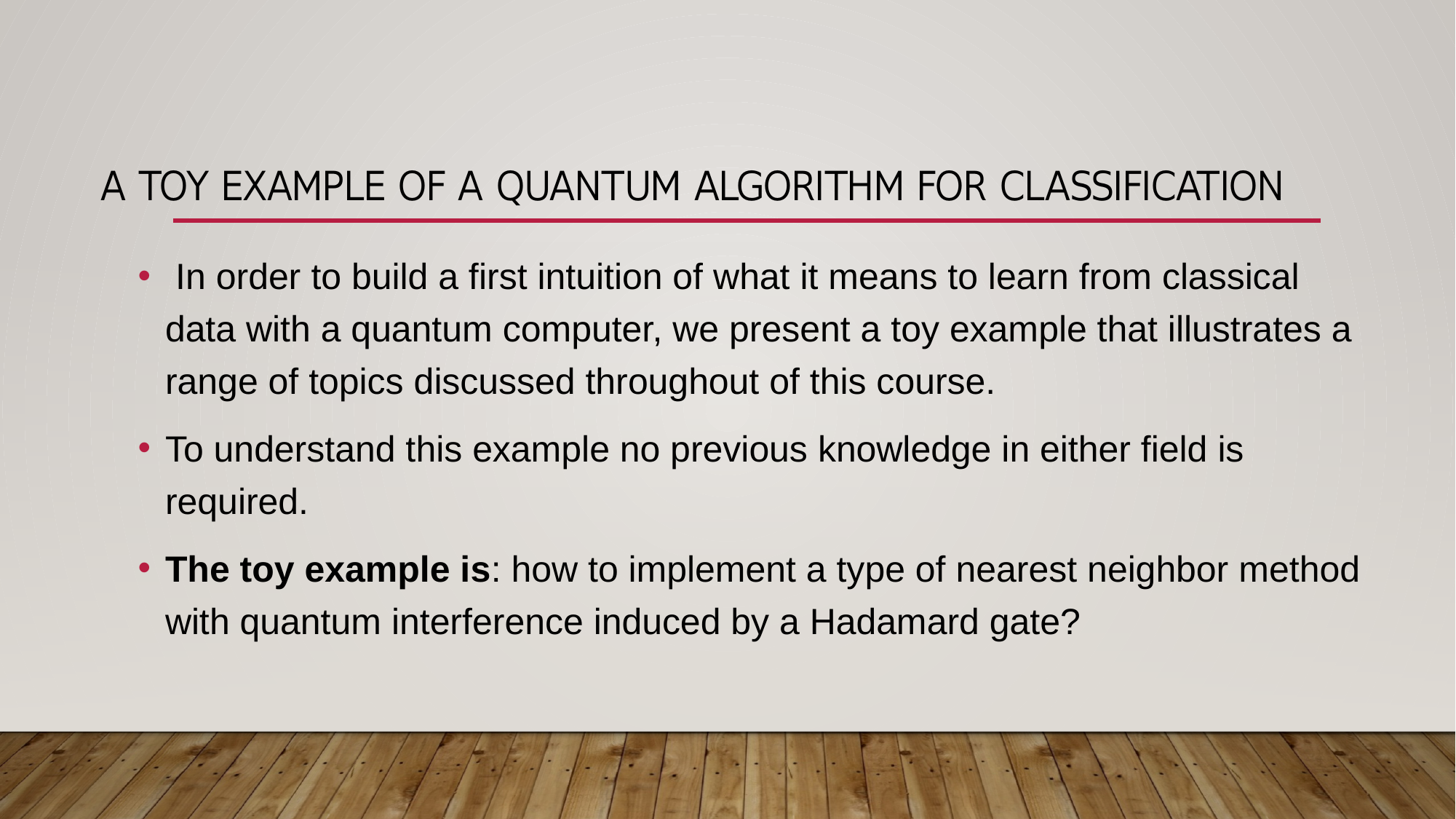

# A TOY EXAMPLE OF A QUANTUM ALGORITHM FOR CLASSIFICATION
 In order to build a first intuition of what it means to learn from classical data with a quantum computer, we present a toy example that illustrates a range of topics discussed throughout of this course.
To understand this example no previous knowledge in either field is required.
The toy example is: how to implement a type of nearest neighbor method with quantum interference induced by a Hadamard gate?